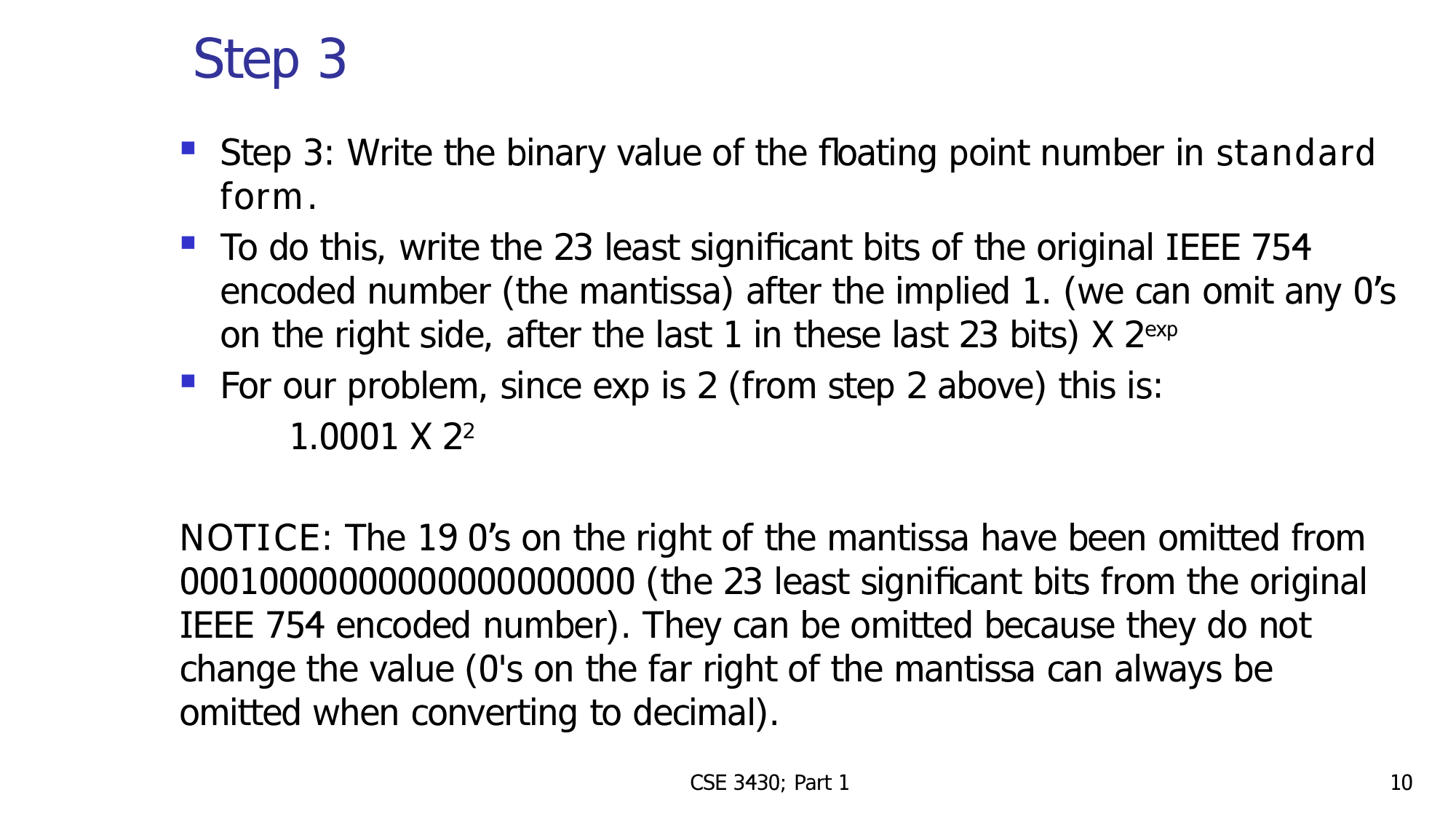

# Step 3
Step 3: Write the binary value of the floating point number in standard form.
To do this, write the 23 least significant bits of the original IEEE 754 encoded number (the mantissa) after the implied 1. (we can omit any 0’s on the right side, after the last 1 in these last 23 bits) X 2exp
For our problem, since exp is 2 (from step 2 above) this is:
	1.0001 X 22

NOTICE: The 19 0’s on the right of the mantissa have been omitted from 00010000000000000000000 (the 23 least significant bits from the original IEEE 754 encoded number). They can be omitted because they do not change the value (0's on the far right of the mantissa can always be omitted when converting to decimal).

CSE 3430; Part 1
10